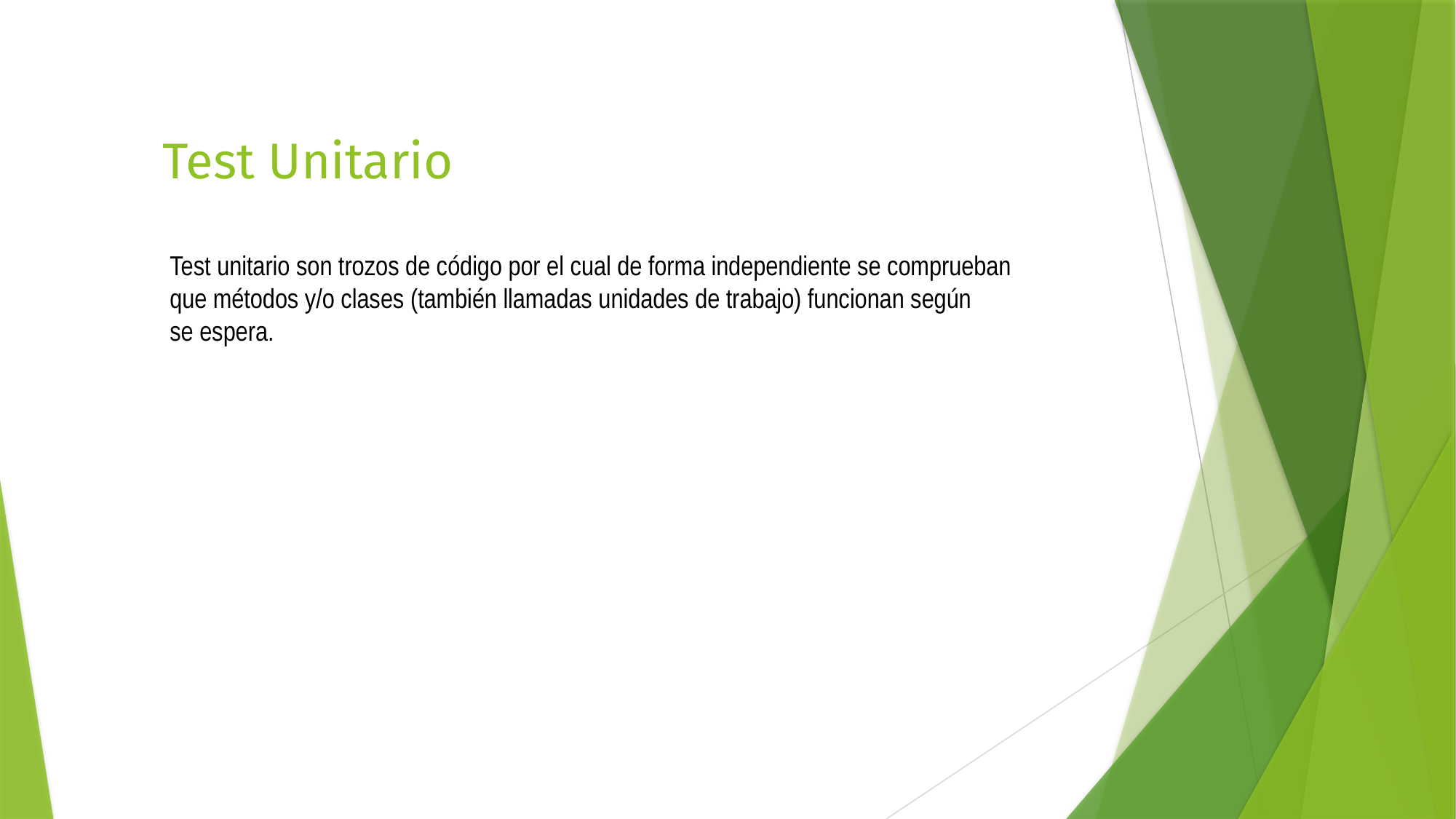

Test Unitario
Test unitario son trozos de código por el cual de forma independiente se comprueban
que métodos y/o clases (también llamadas unidades de trabajo) funcionan según
se espera.